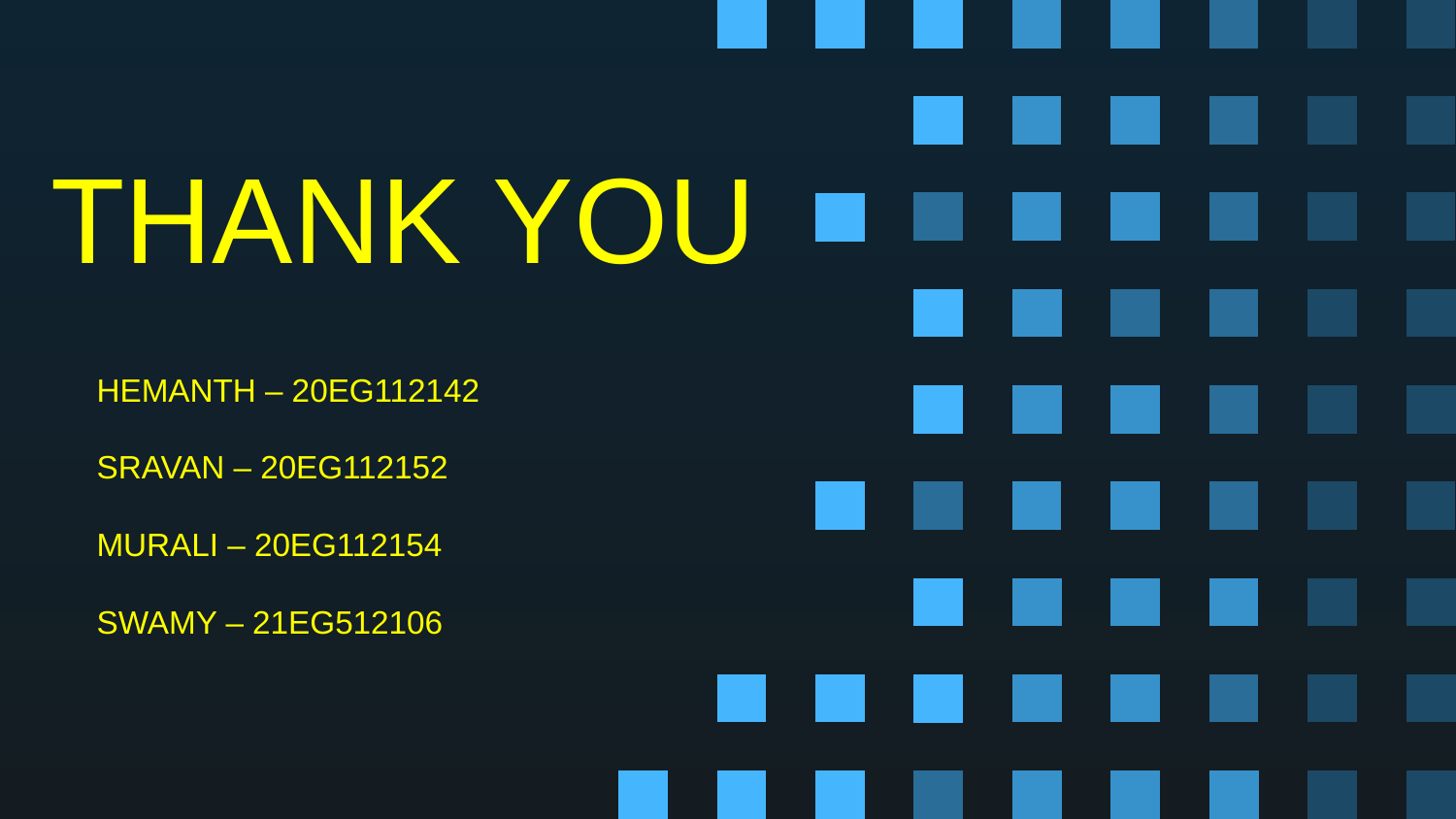

THANK YOU
# HEMANTH – 20EG112142 SRAVAN – 20EG112152 MURALI – 20EG112154 SWAMY – 21EG512106